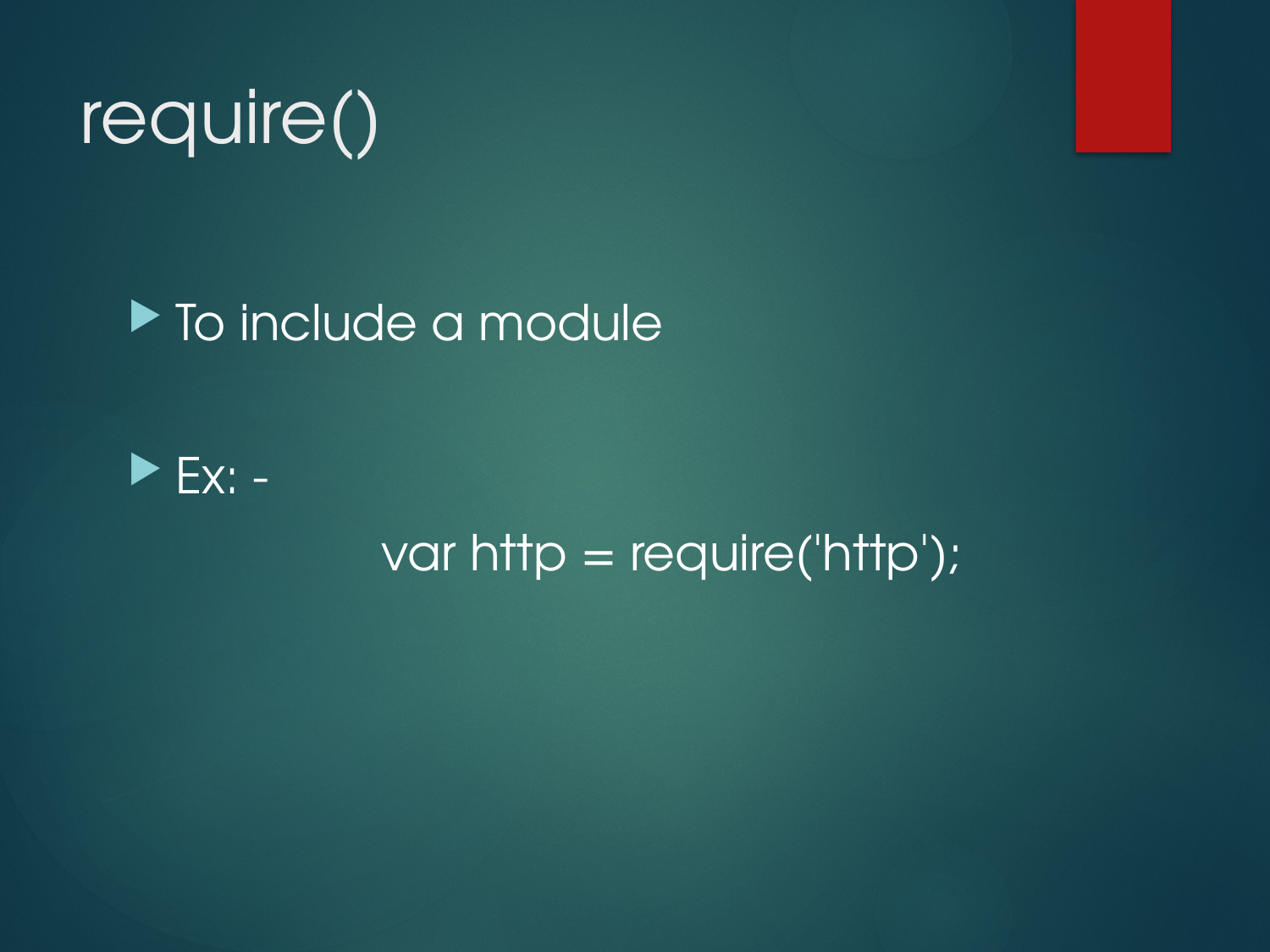

# require()
To include a module

Ex: -
		var http = require('http');